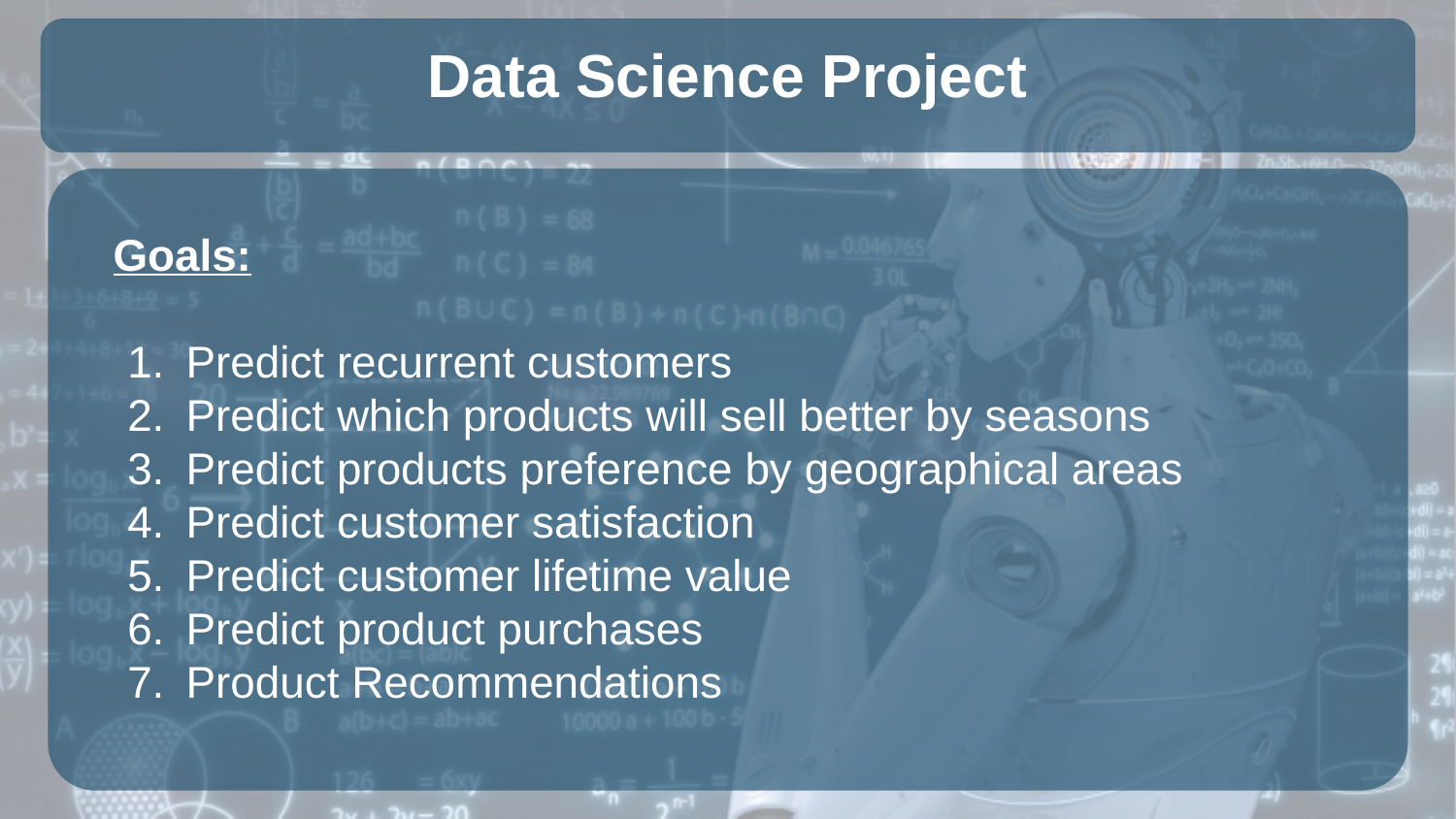

Data Science Project
Goals:

Predict recurrent customers
Predict which products will sell better by seasons
Predict products preference by geographical areas
Predict customer satisfaction
Predict customer lifetime value
Predict product purchases
Product Recommendations